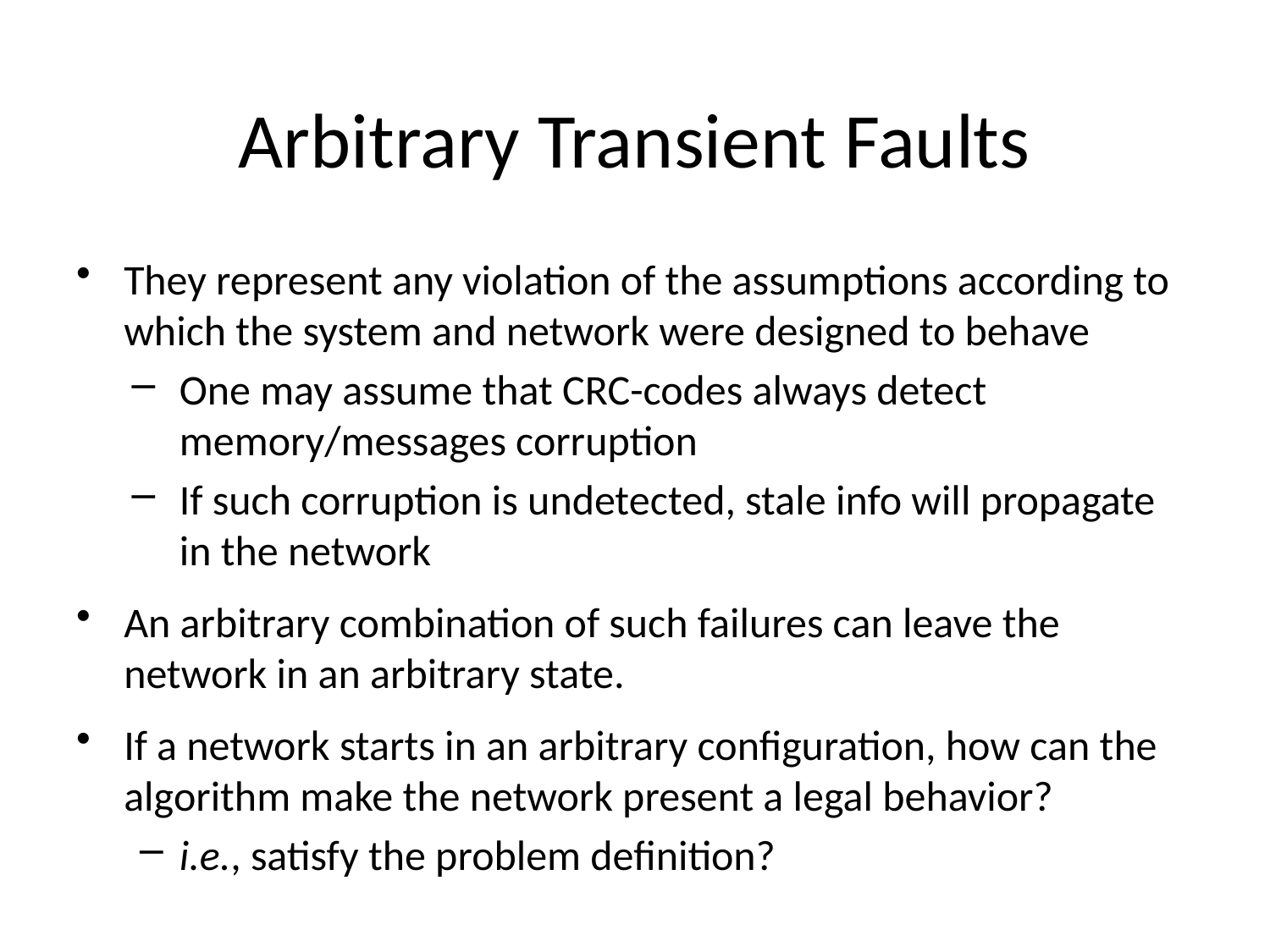

# Arbitrary Transient Faults
They represent any violation of the assumptions according to which the system and network were designed to behave
One may assume that CRC-codes always detect memory/messages corruption
If such corruption is undetected, stale info will propagate in the network
An arbitrary combination of such failures can leave the network in an arbitrary state.
If a network starts in an arbitrary configuration, how can the algorithm make the network present a legal behavior?
i.e., satisfy the problem definition?